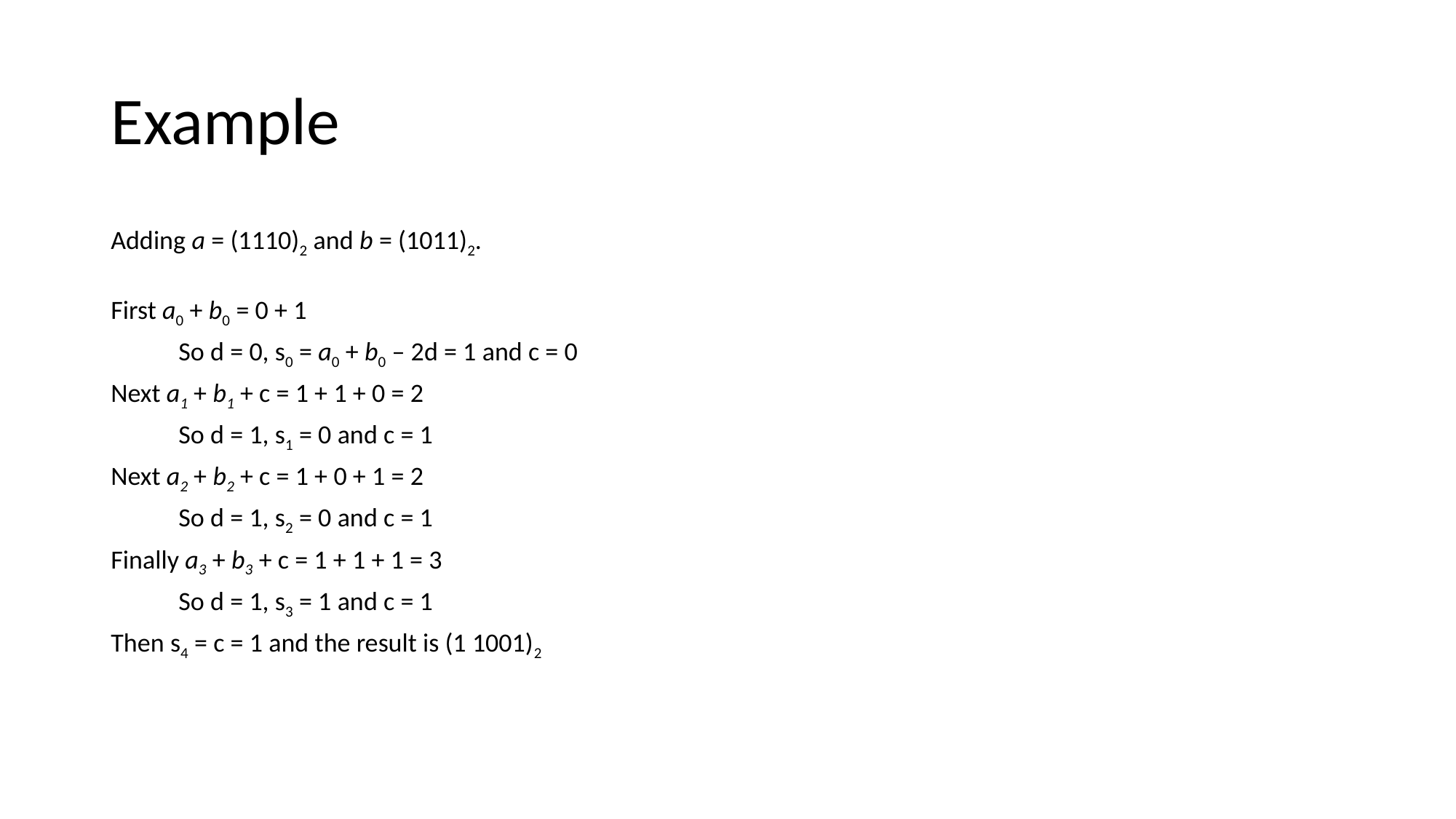

# Example
Adding a = (1110)2 and b = (1011)2.
First a0 + b0 = 0 + 1
	So d = 0, s0 = a0 + b0 – 2d = 1 and c = 0
Next a1 + b1 + c = 1 + 1 + 0 = 2
	So d = 1, s1 = 0 and c = 1
Next a2 + b2 + c = 1 + 0 + 1 = 2
	So d = 1, s2 = 0 and c = 1
Finally a3 + b3 + c = 1 + 1 + 1 = 3
	So d = 1, s3 = 1 and c = 1
Then s4 = c = 1 and the result is (1 1001)2